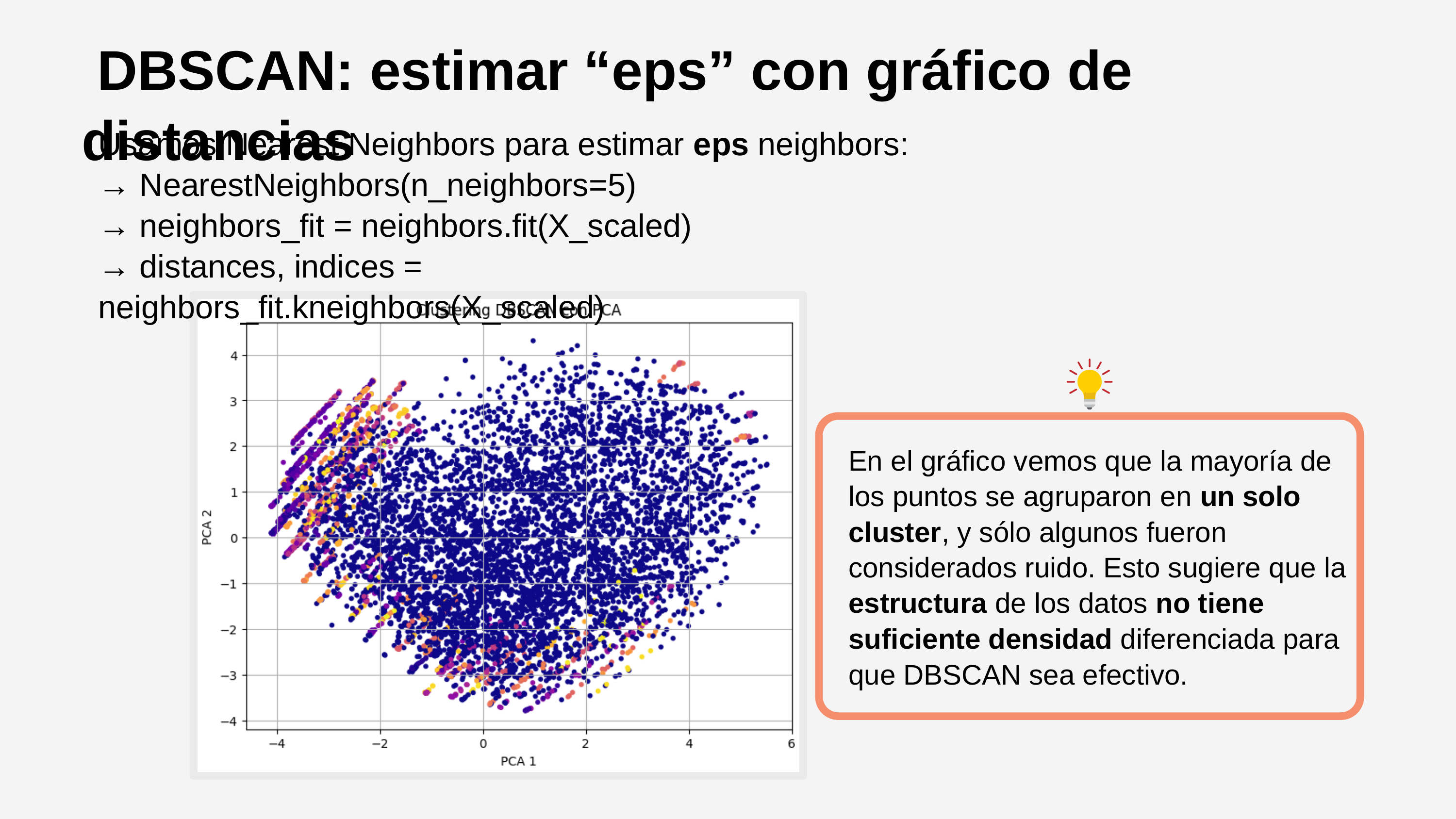

DBSCAN: estimar “eps” con gráfico de distancias

Usamos Nearest Neighbors para estimar eps neighbors:
→ NearestNeighbors(n_neighbors=5)
→ neighbors_fit = neighbors.fit(X_scaled)
→ distances, indices = neighbors_fit.kneighbors(X_scaled)

En el gráfico vemos que la mayoría de los puntos se agruparon en un solo cluster, y sólo algunos fueron considerados ruido. Esto sugiere que la estructura de los datos no tiene suficiente densidad diferenciada para que DBSCAN sea efectivo.